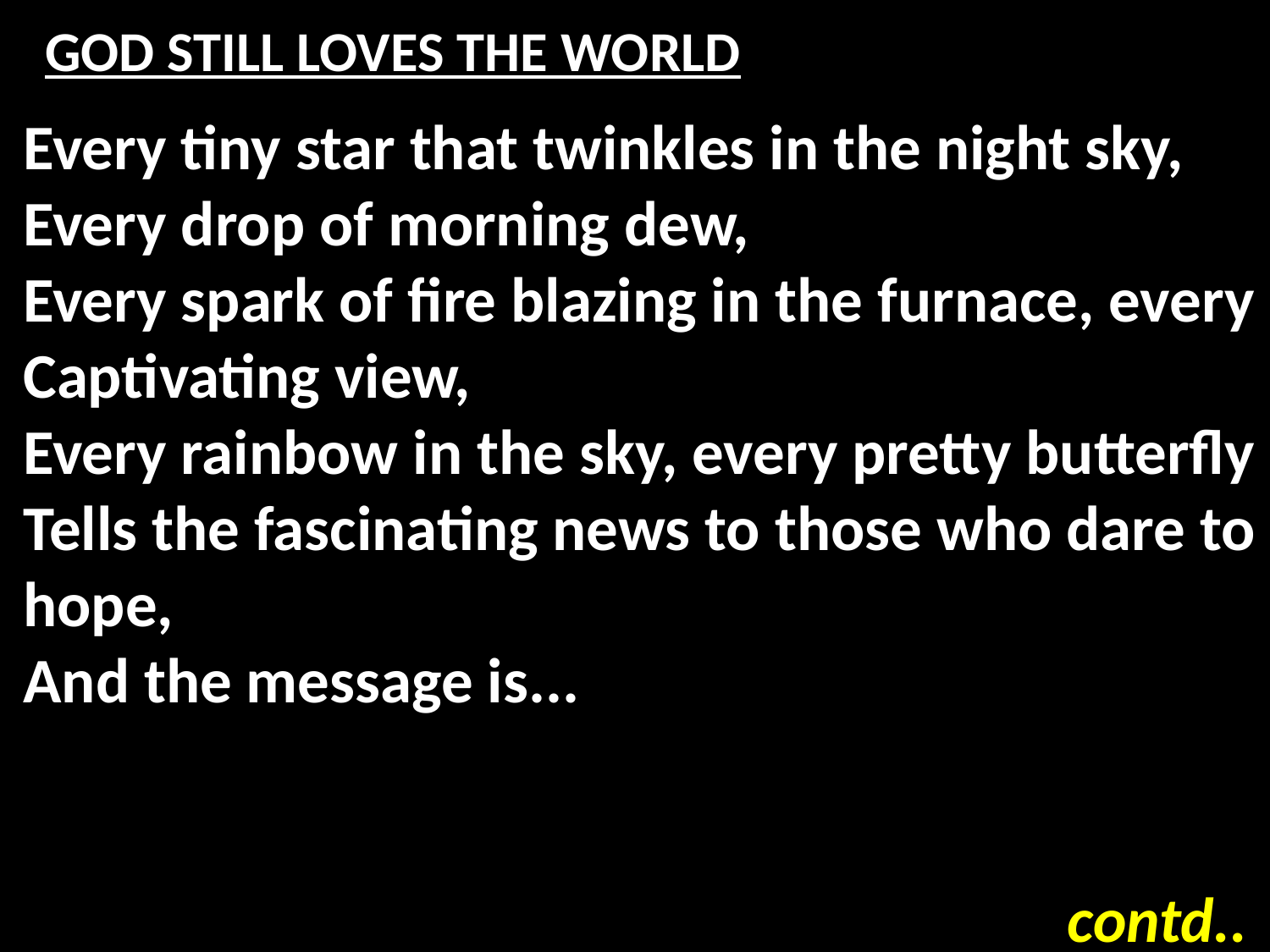

# GOD STILL LOVES THE WORLD
Every tiny star that twinkles in the night sky,
Every drop of morning dew,
Every spark of fire blazing in the furnace, every
Captivating view,
Every rainbow in the sky, every pretty butterfly
Tells the fascinating news to those who dare to hope,
And the message is...
contd..